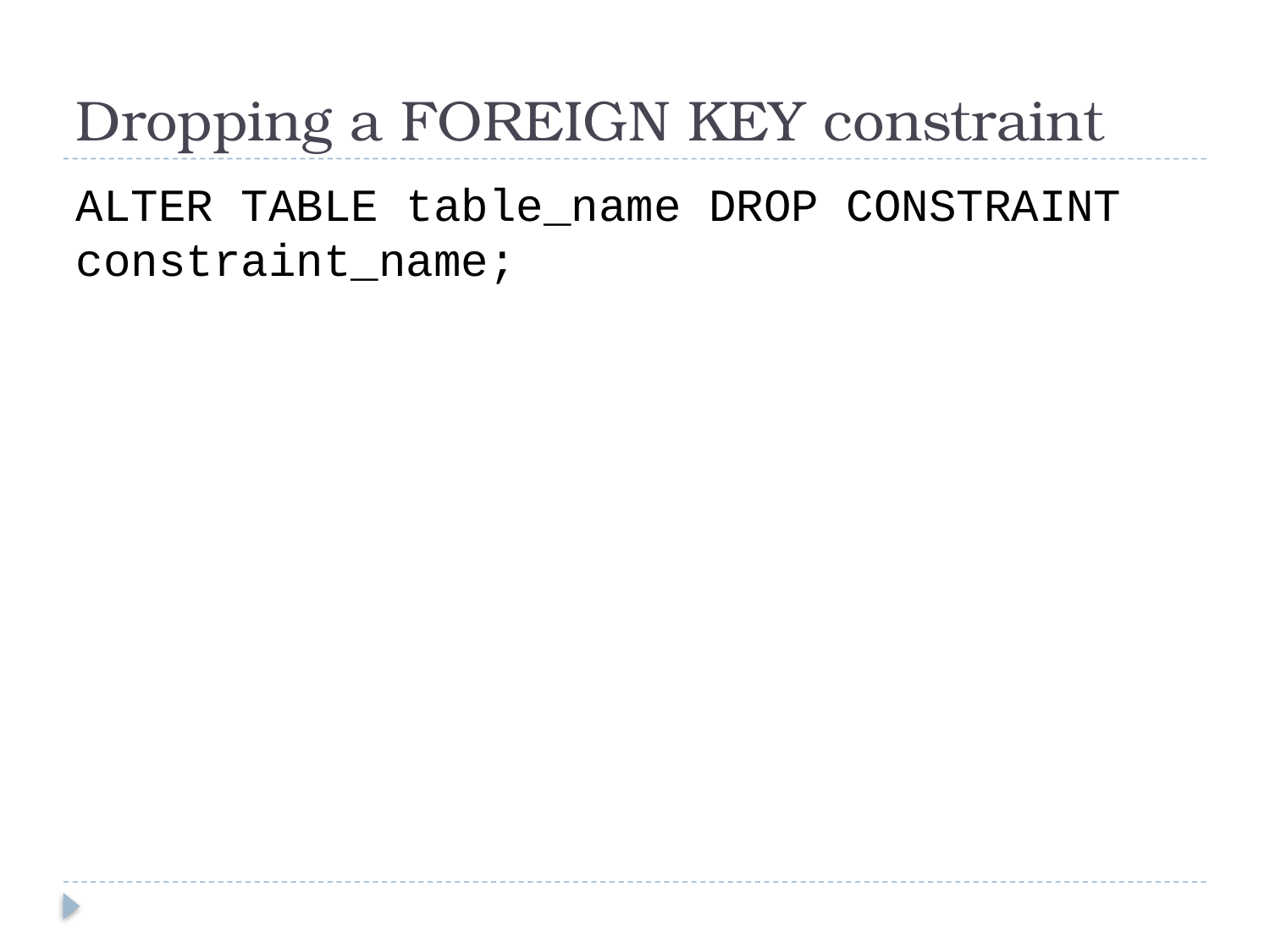

# Dropping a FOREIGN KEY constraint
ALTER TABLE table_name DROP CONSTRAINT constraint_name;